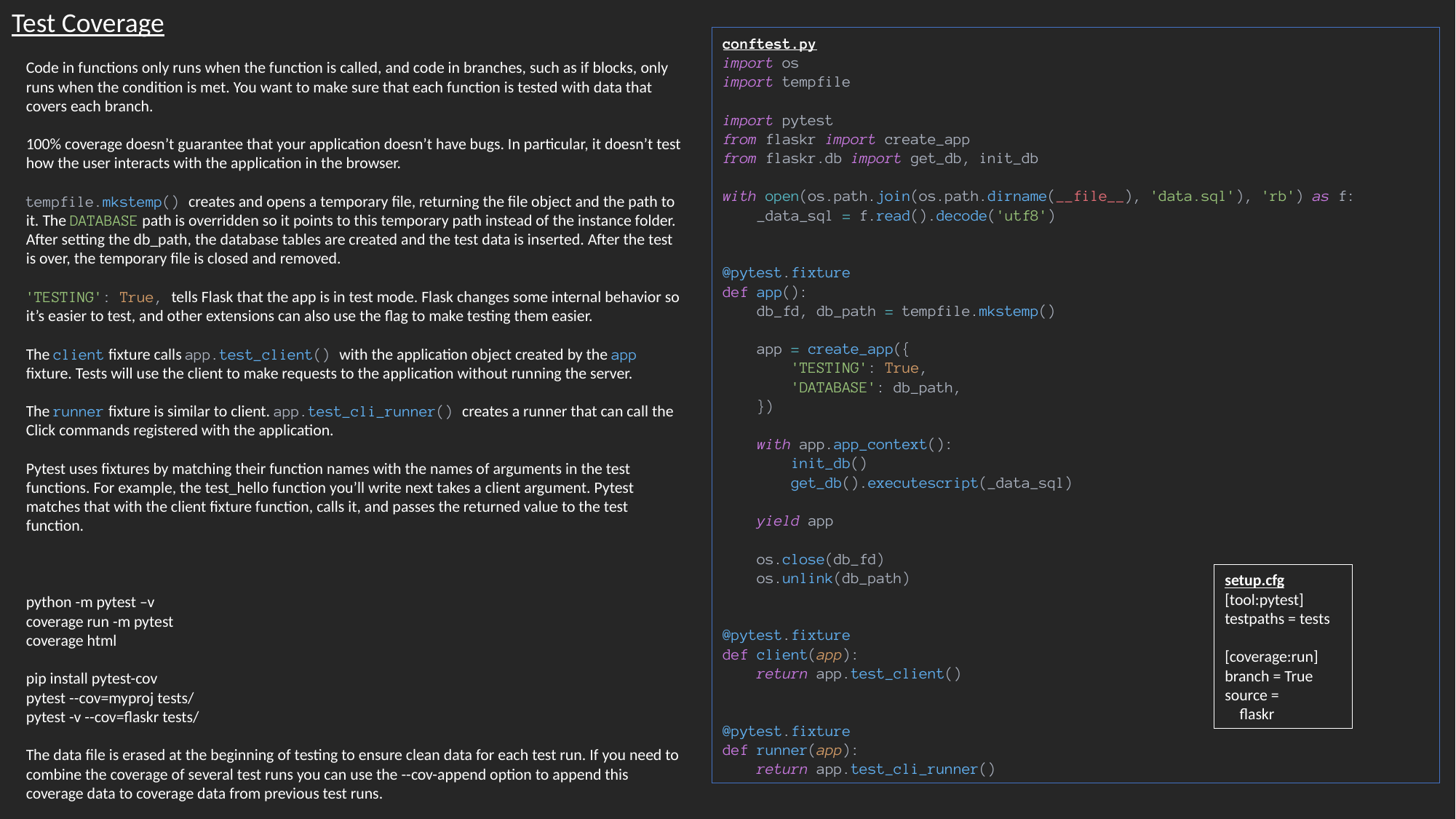

Test Coverage
conftest.py
import os
import tempfile
import pytest
from flaskr import create_app
from flaskr.db import get_db, init_db
with open(os.path.join(os.path.dirname(__file__), 'data.sql'), 'rb') as f:
    _data_sql = f.read().decode('utf8')
@pytest.fixture
def app():
    db_fd, db_path = tempfile.mkstemp()
    app = create_app({
        'TESTING': True,
        'DATABASE': db_path,
    })
    with app.app_context():
        init_db()
        get_db().executescript(_data_sql)
    yield app
    os.close(db_fd)
    os.unlink(db_path)
@pytest.fixture
def client(app):
    return app.test_client()
@pytest.fixture
def runner(app):
    return app.test_cli_runner()
Code in functions only runs when the function is called, and code in branches, such as if blocks, only runs when the condition is met. You want to make sure that each function is tested with data that covers each branch.

100% coverage doesn’t guarantee that your application doesn’t have bugs. In particular, it doesn’t test how the user interacts with the application in the browser.

tempfile.mkstemp() creates and opens a temporary file, returning the file object and the path to it. The DATABASE path is overridden so it points to this temporary path instead of the instance folder. After setting the db_path, the database tables are created and the test data is inserted. After the test is over, the temporary file is closed and removed.

'TESTING': True, tells Flask that the app is in test mode. Flask changes some internal behavior so it’s easier to test, and other extensions can also use the flag to make testing them easier.

The client fixture calls app.test_client() with the application object created by the app fixture. Tests will use the client to make requests to the application without running the server.

The runner fixture is similar to client. app.test_cli_runner() creates a runner that can call the Click commands registered with the application.

Pytest uses fixtures by matching their function names with the names of arguments in the test functions. For example, the test_hello function you’ll write next takes a client argument. Pytest matches that with the client fixture function, calls it, and passes the returned value to the test function.

python -m pytest –v
coverage run -m pytest
coverage html

pip install pytest-cov
pytest --cov=myproj tests/
pytest -v --cov=flaskr tests/

The data file is erased at the beginning of testing to ensure clean data for each test run. If you need to combine the coverage of several test runs you can use the --cov-append option to append this coverage data to coverage data from previous test runs.
setup.cfg
[tool:pytest]
testpaths = tests

[coverage:run]
branch = True
source =
    flaskr